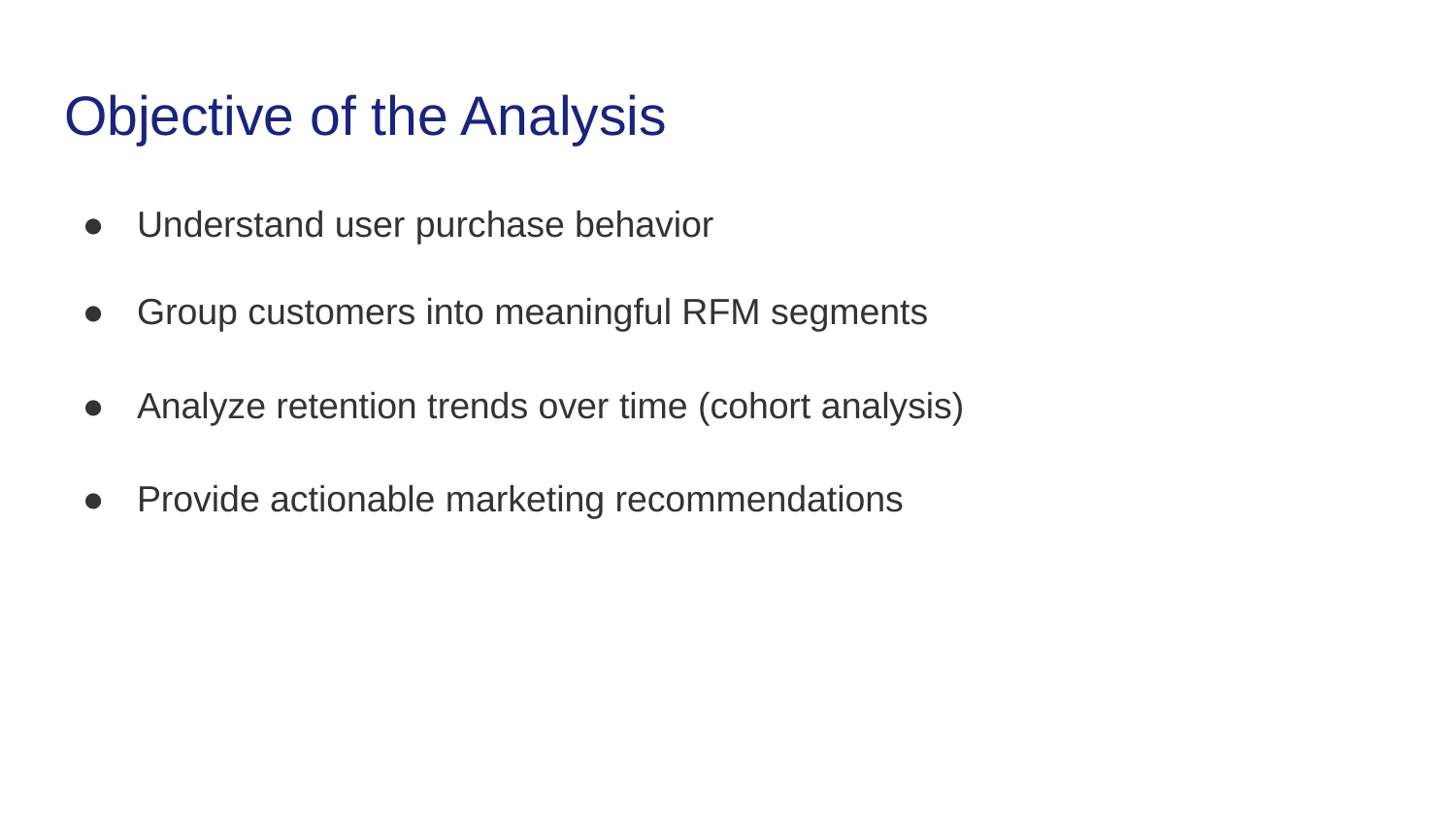

# Objective of the Analysis
Understand user purchase behavior
Group customers into meaningful RFM segments
Analyze retention trends over time (cohort analysis)
Provide actionable marketing recommendations